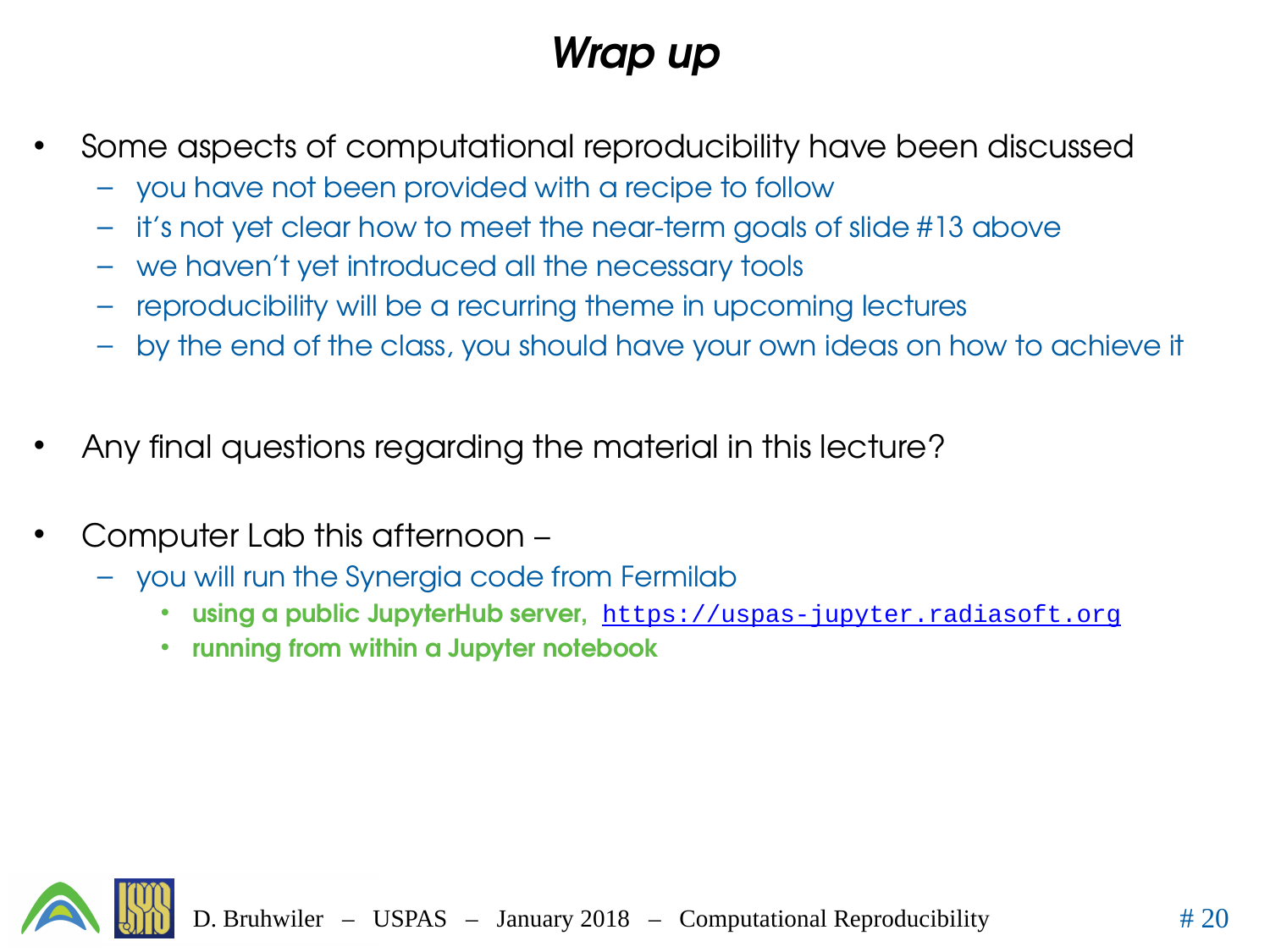

# Wrap up
Some aspects of computational reproducibility have been discussed
you have not been provided with a recipe to follow
it’s not yet clear how to meet the near-term goals of slide #13 above
we haven’t yet introduced all the necessary tools
reproducibility will be a recurring theme in upcoming lectures
by the end of the class, you should have your own ideas on how to achieve it

Any final questions regarding the material in this lecture?

Computer Lab this afternoon –
you will run the Synergia code from Fermilab
using a public JupyterHub server,  https://uspas-jupyter.radiasoft.org
running from within a Jupyter notebook